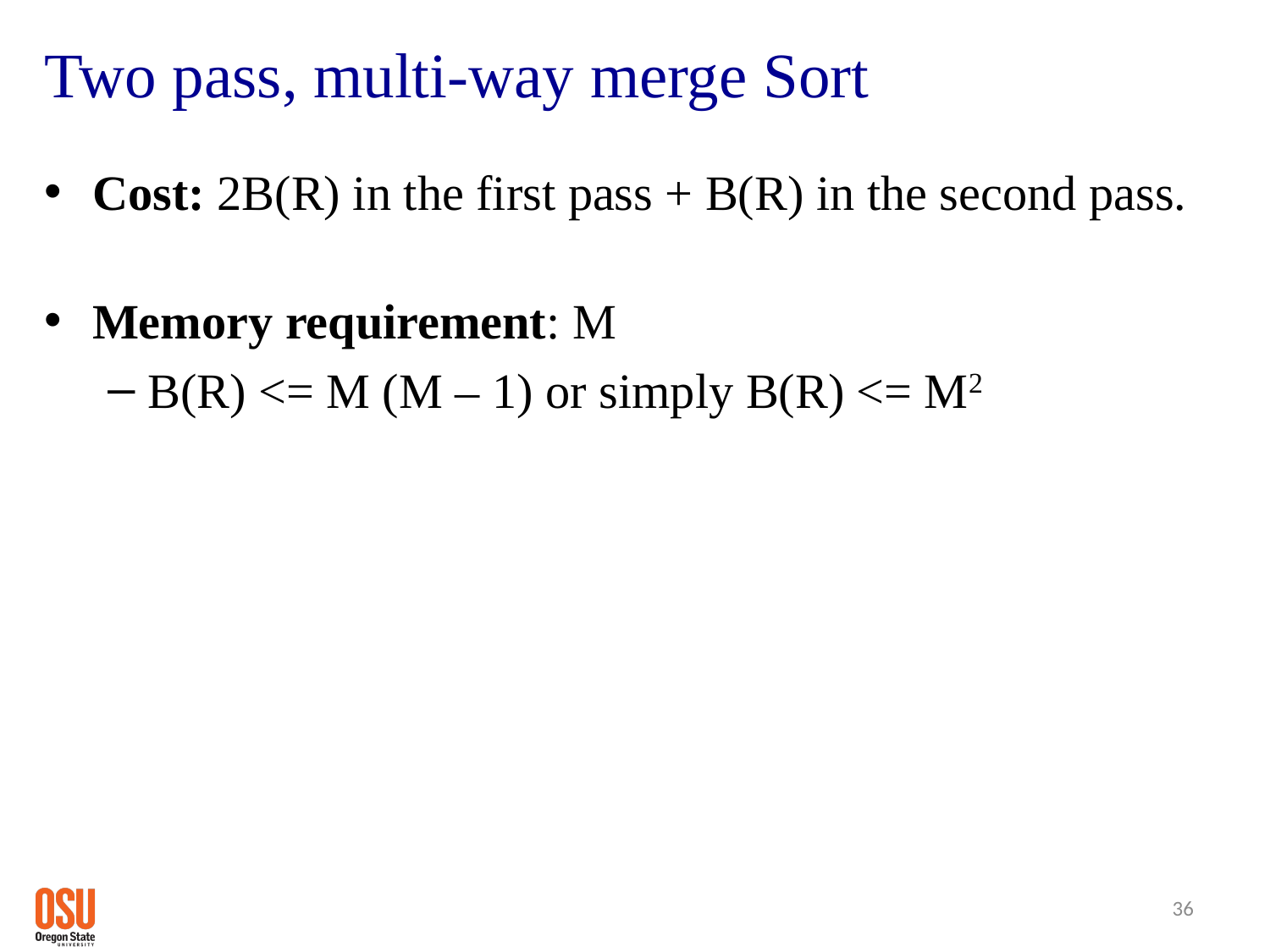

# Two pass, multi-way merge Sort
Cost: 2B(R) in the first pass + B(R) in the second pass.

Memory requirement: M
B(R) <= M (M – 1) or simply B(R) <= M2

36